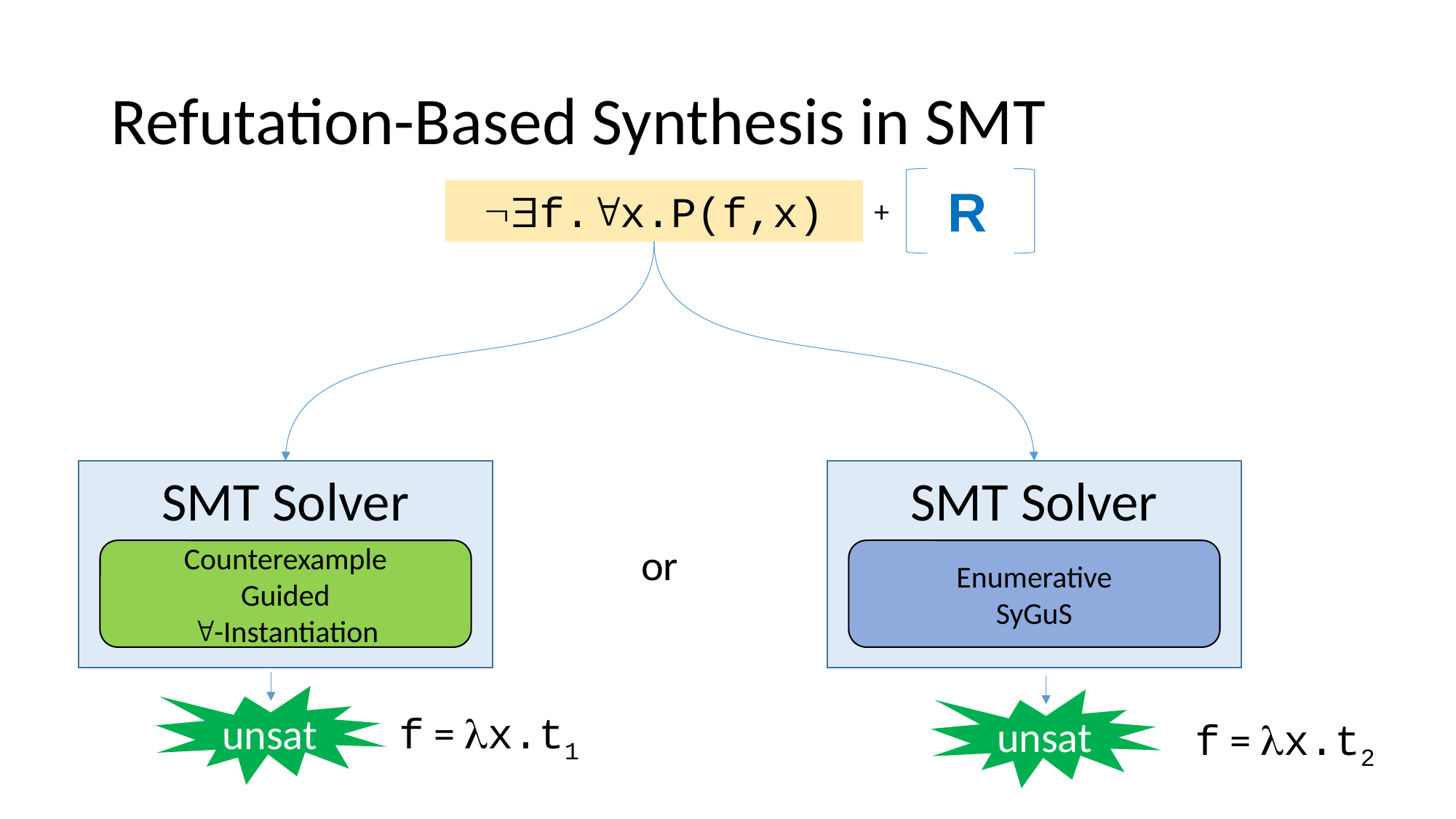

# Refutation-Based Synthesis in SMT

R
¬∃f.∀x.P(f,x)
+
SMT Solver
SMT Solver
or
Counterexample
Guided
∀-Instantiation
Enumerative
SyGuS
unsat
unsat
f = λx.t1
f = λx.t2